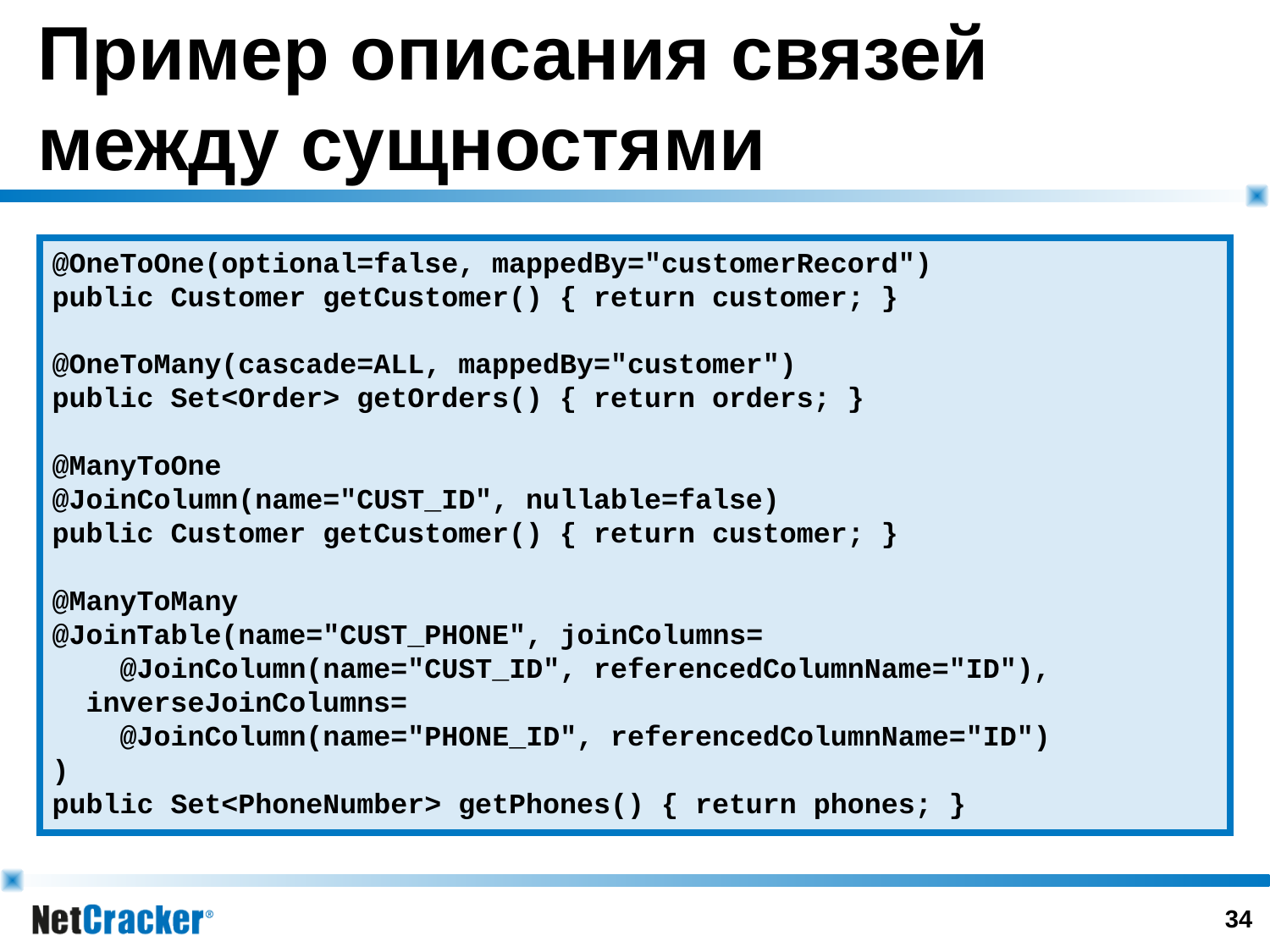

# Пример описания связей между сущностями
@OneToOne(optional=false, mappedBy="customerRecord")
public Customer getCustomer() { return customer; }

@OneToMany(cascade=ALL, mappedBy="customer")
public Set<Order> getOrders() { return orders; }

@ManyToOne
@JoinColumn(name="CUST_ID", nullable=false)
public Customer getCustomer() { return customer; }

@ManyToMany
@JoinTable(name="CUST_PHONE", joinColumns=
    @JoinColumn(name="CUST_ID", referencedColumnName="ID"),
  inverseJoinColumns=
    @JoinColumn(name="PHONE_ID", referencedColumnName="ID")
)
public Set<PhoneNumber> getPhones() { return phones; }
34